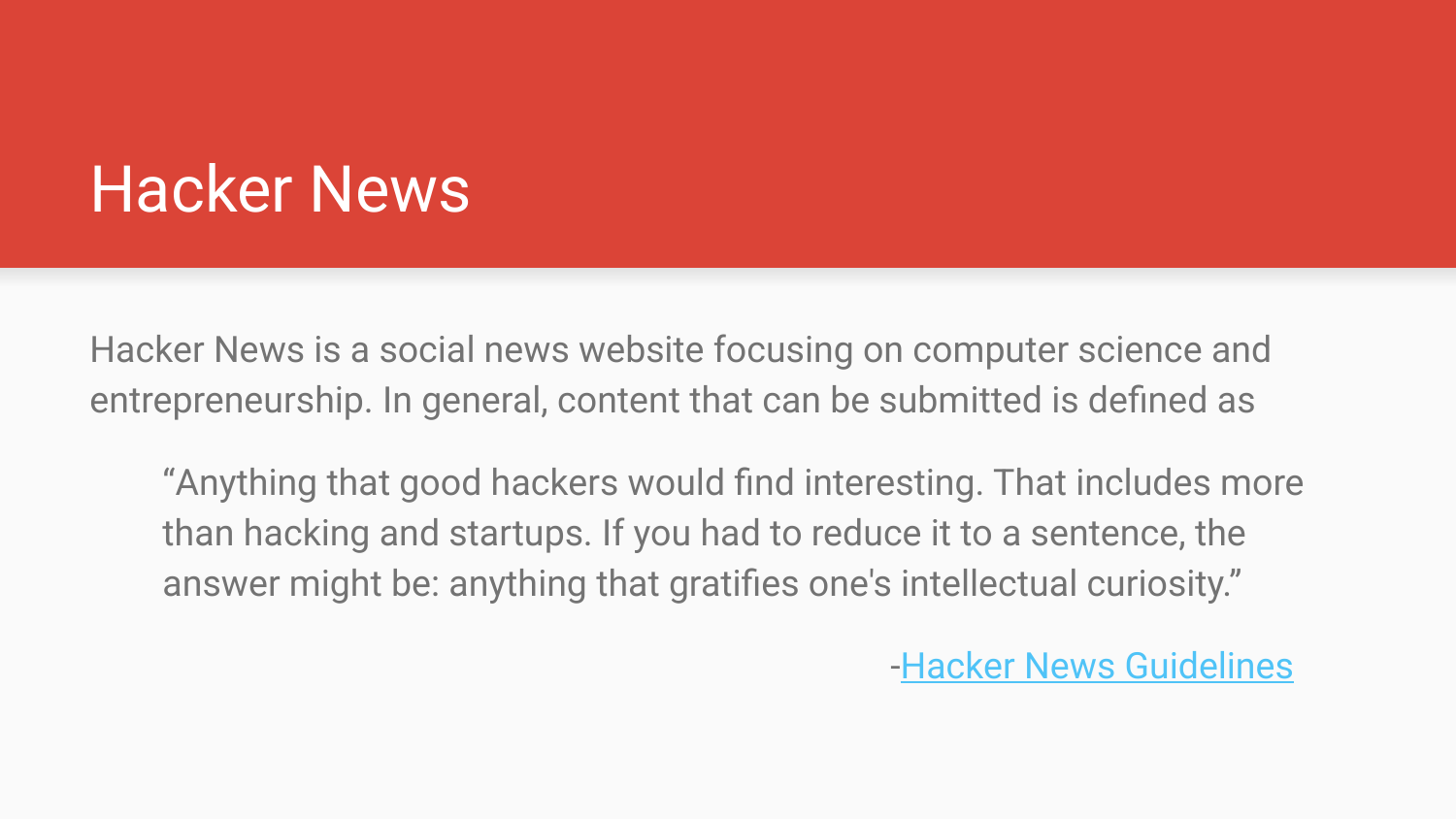

# Hacker News
Hacker News is a social news website focusing on computer science and entrepreneurship. In general, content that can be submitted is defined as
“Anything that good hackers would find interesting. That includes more than hacking and startups. If you had to reduce it to a sentence, the answer might be: anything that gratifies one's intellectual curiosity.”
-Hacker News Guidelines